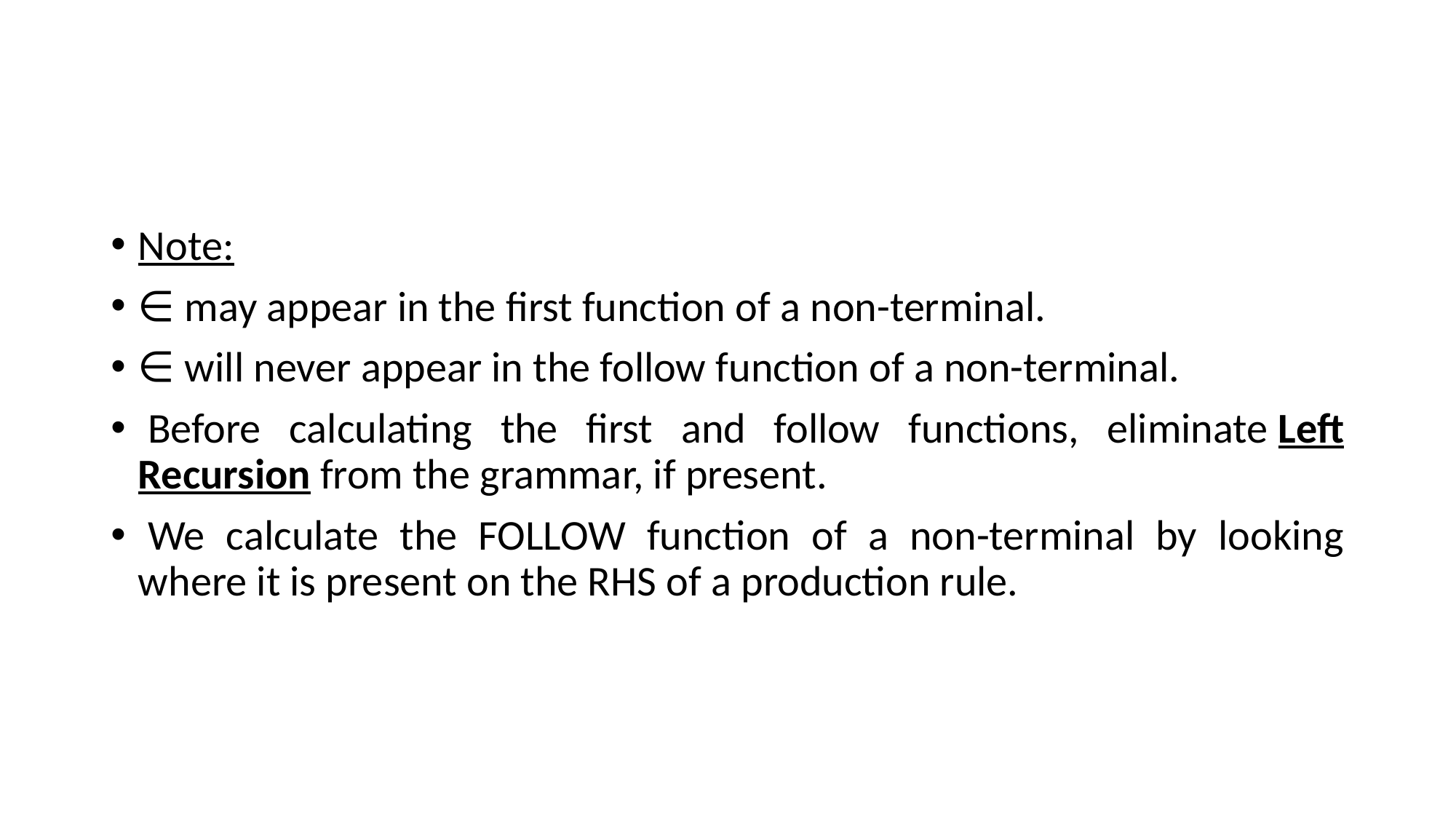

#
Note:
∈ may appear in the first function of a non-terminal.
∈ will never appear in the follow function of a non-terminal.
 Before calculating the first and follow functions, eliminate Left Recursion from the grammar, if present.
 We calculate the FOLLOW function of a non-terminal by looking where it is present on the RHS of a production rule.